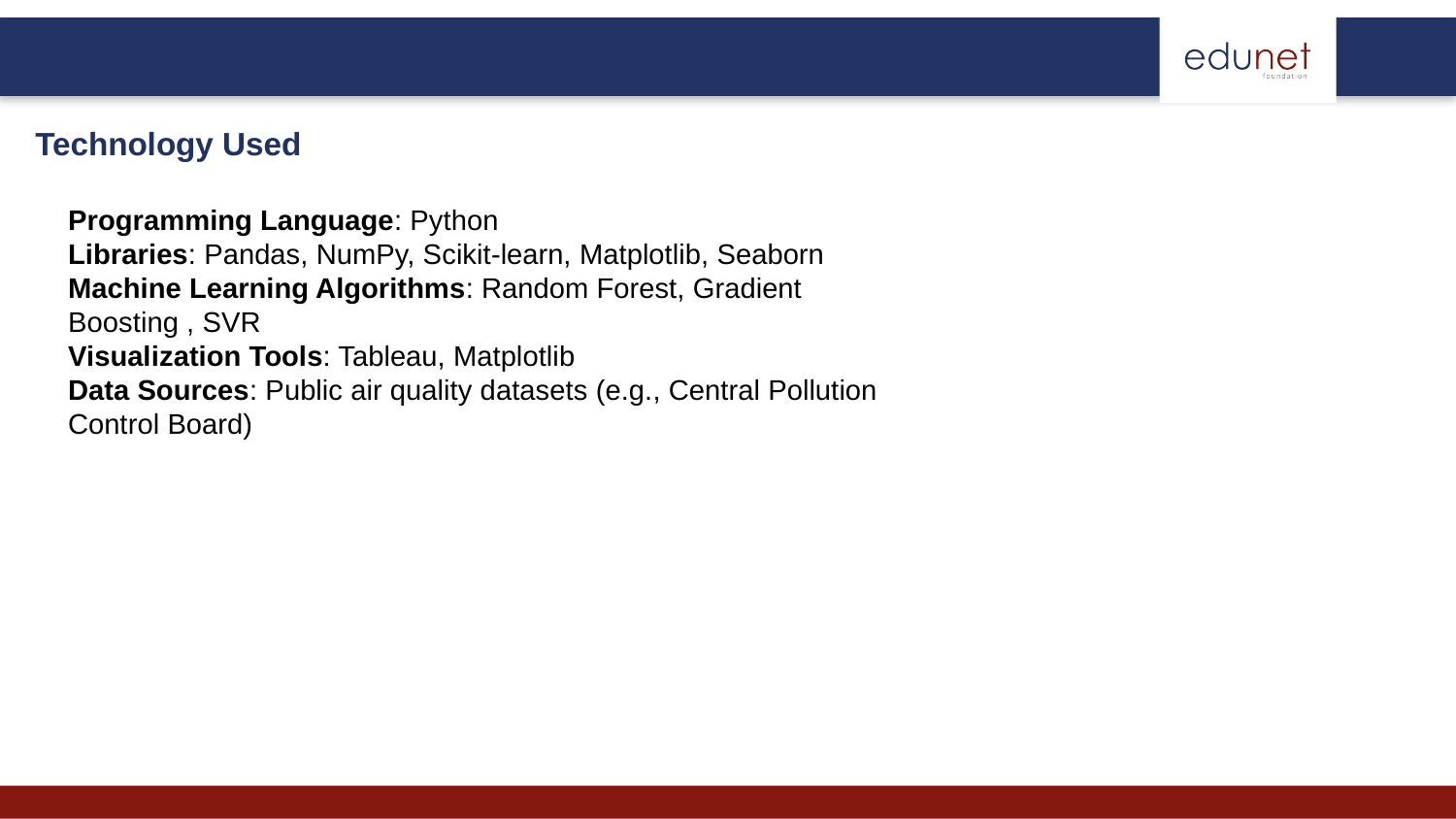

Technology Used
Programming Language: Python
Libraries: Pandas, NumPy, Scikit-learn, Matplotlib, Seaborn
Machine Learning Algorithms: Random Forest, Gradient Boosting , SVR
Visualization Tools: Tableau, Matplotlib
Data Sources: Public air quality datasets (e.g., Central Pollution Control Board)